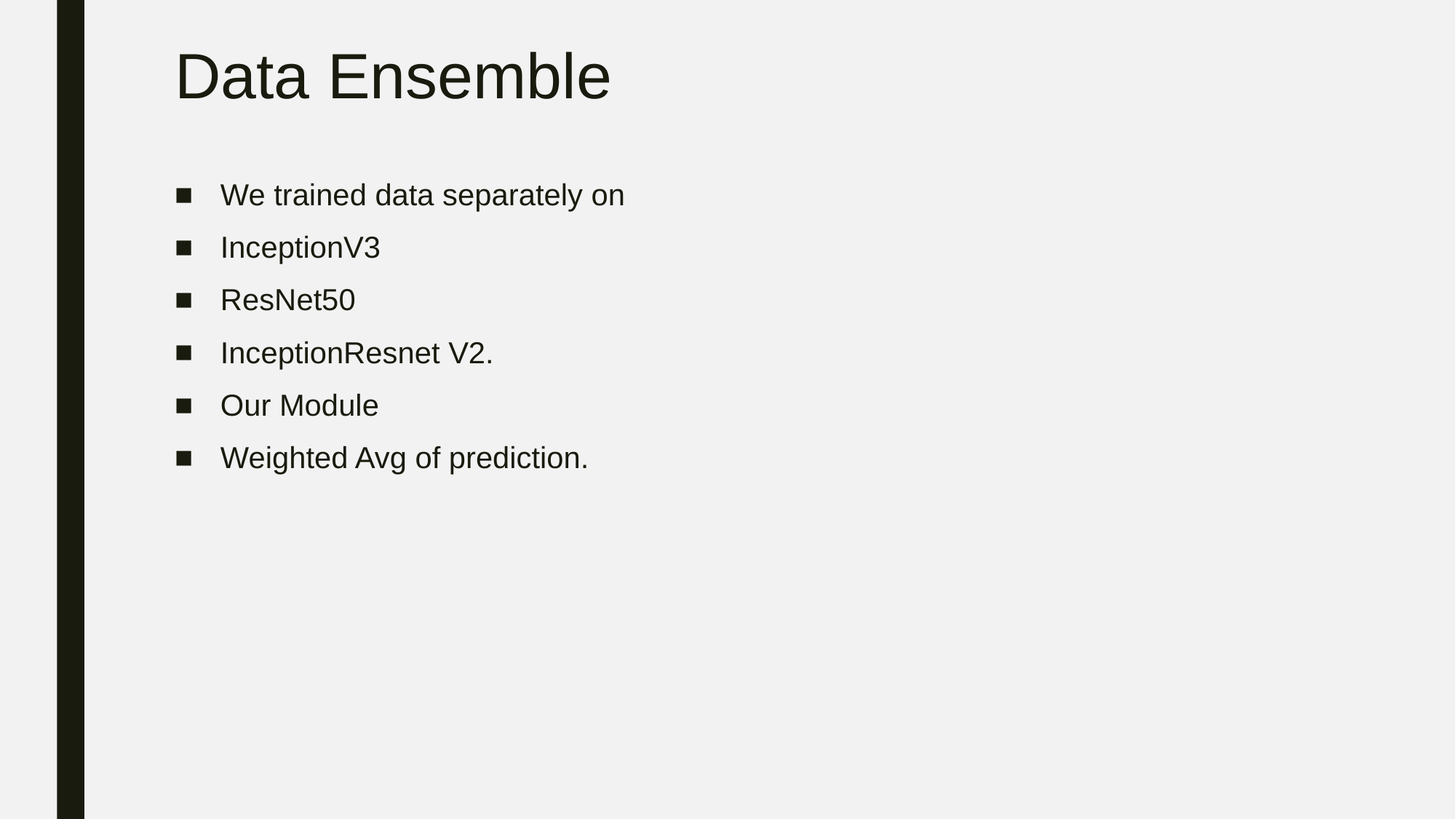

# Data Ensemble

We trained data separately on
InceptionV3
ResNet50
InceptionResnet V2.
Our Module
Weighted Avg of prediction.